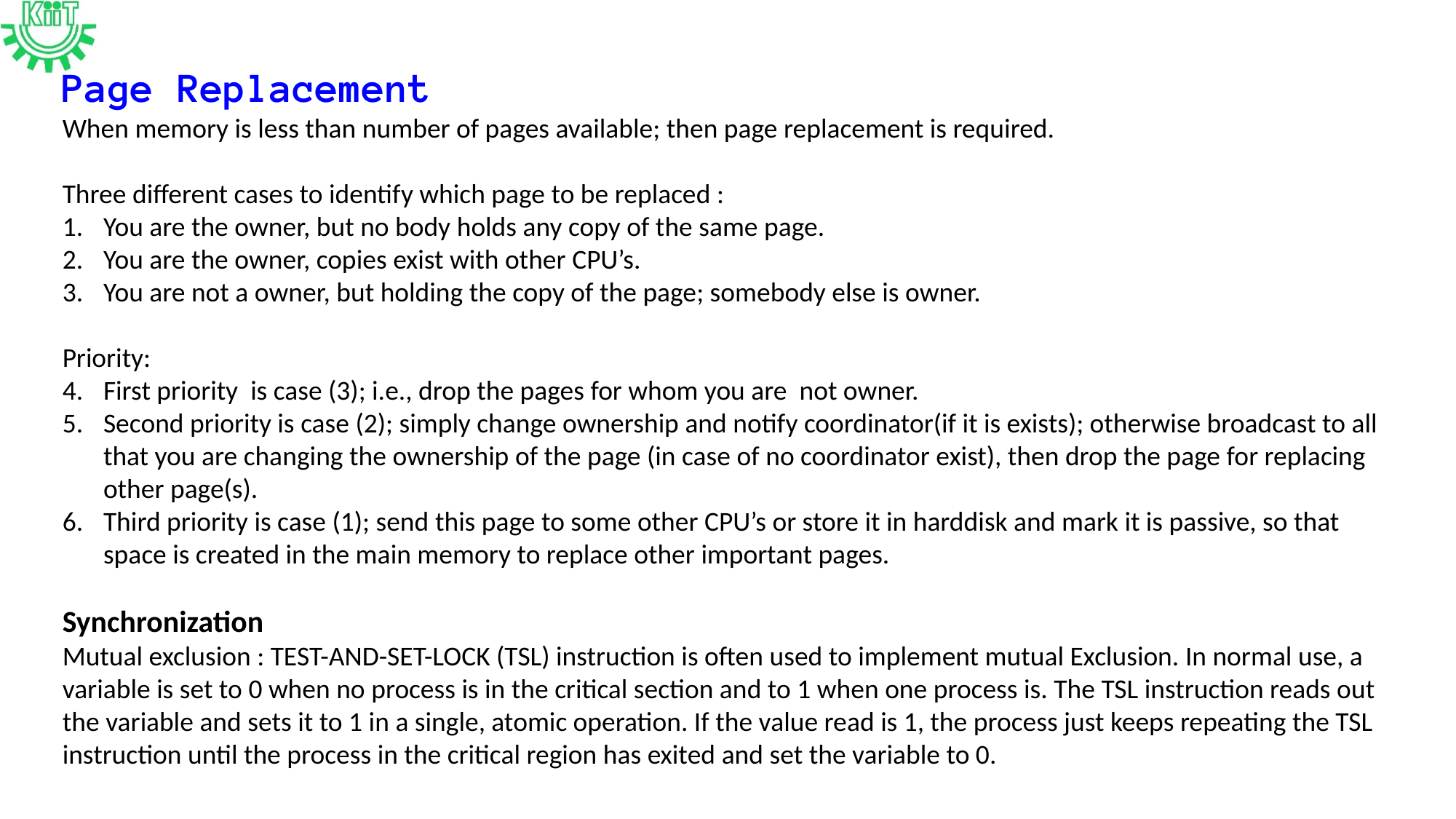

Page Replacement
When memory is less than number of pages available; then page replacement is required.

Three different cases to identify which page to be replaced :
You are the owner, but no body holds any copy of the same page.
You are the owner, copies exist with other CPU’s.
You are not a owner, but holding the copy of the page; somebody else is owner.

Priority:
First priority  is case (3); i.e., drop the pages for whom you are  not owner.
Second priority is case (2); simply change ownership and notify coordinator(if it is exists); otherwise broadcast to all that you are changing the ownership of the page (in case of no coordinator exist), then drop the page for replacing other page(s).
Third priority is case (1); send this page to some other CPU’s or store it in harddisk and mark it is passive, so that space is created in the main memory to replace other important pages.

Synchronization
Mutual exclusion : TEST-AND-SET-LOCK (TSL) instruction is often used to implement mutual Exclusion. In normal use, a variable is set to 0 when no process is in the critical section and to 1 when one process is. The TSL instruction reads out the variable and sets it to 1 in a single, atomic operation. If the value read is 1, the process just keeps repeating the TSL instruction until the process in the critical region has exited and set the variable to 0.
34